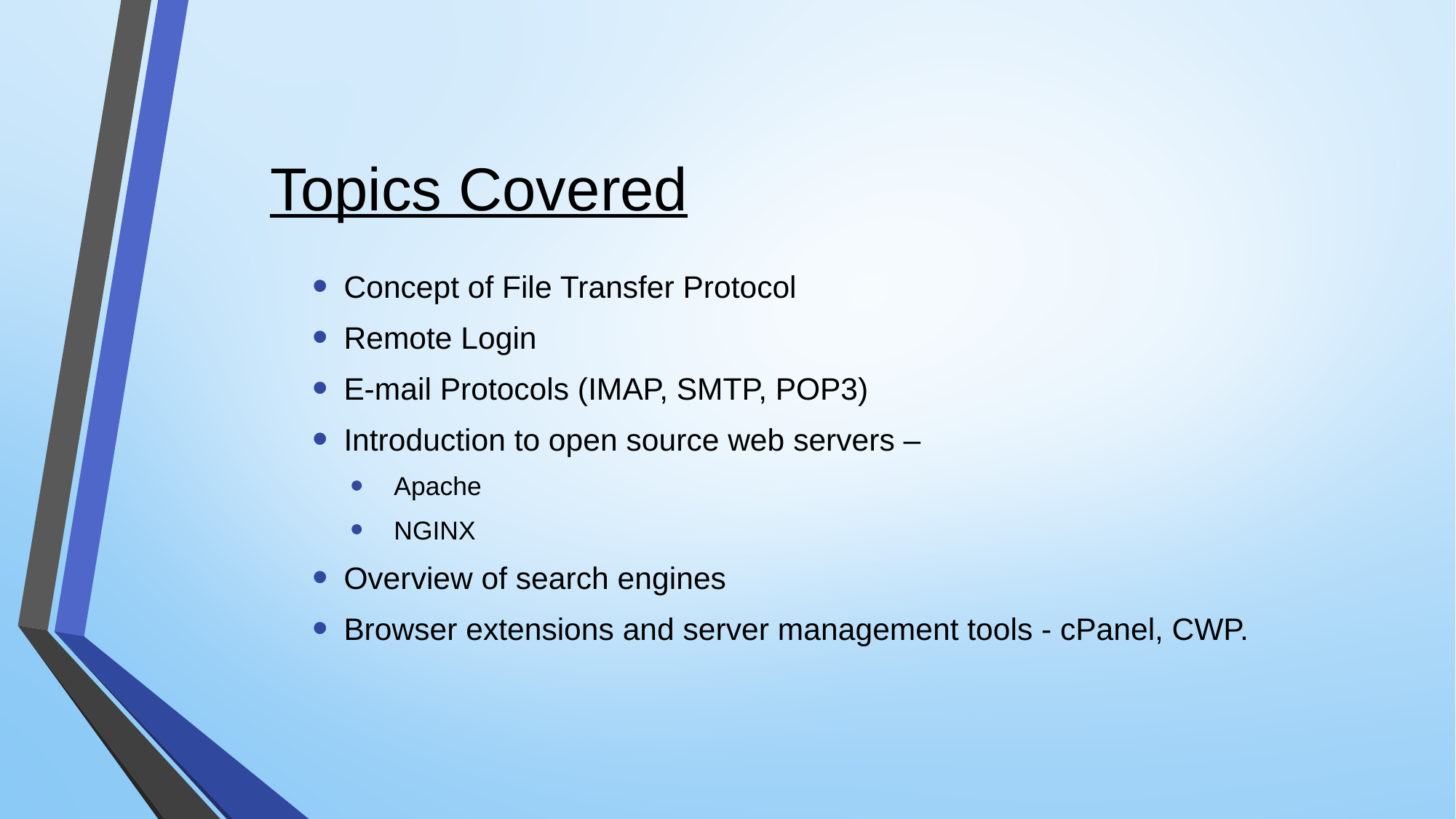

# Topics Covered
Concept of File Transfer Protocol
Remote Login
E-mail Protocols (IMAP, SMTP, POP3)
Introduction to open source web servers –
Apache
NGINX
Overview of search engines
Browser extensions and server management tools - cPanel, CWP.